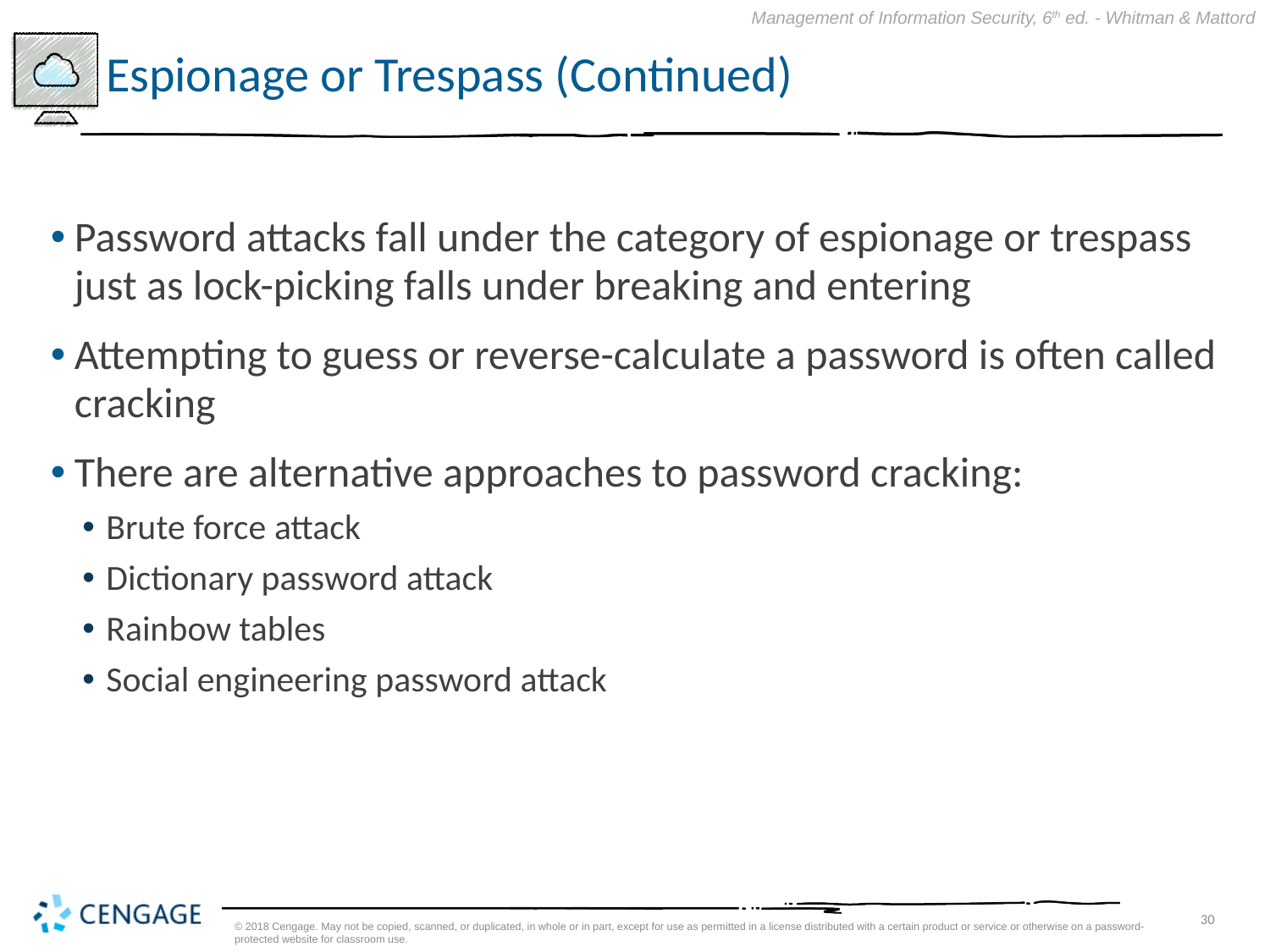

# Espionage or Trespass (Continued)
Password attacks fall under the category of espionage or trespass just as lock-picking falls under breaking and entering
Attempting to guess or reverse-calculate a password is often called cracking
There are alternative approaches to password cracking:
Brute force attack
Dictionary password attack
Rainbow tables
Social engineering password attack